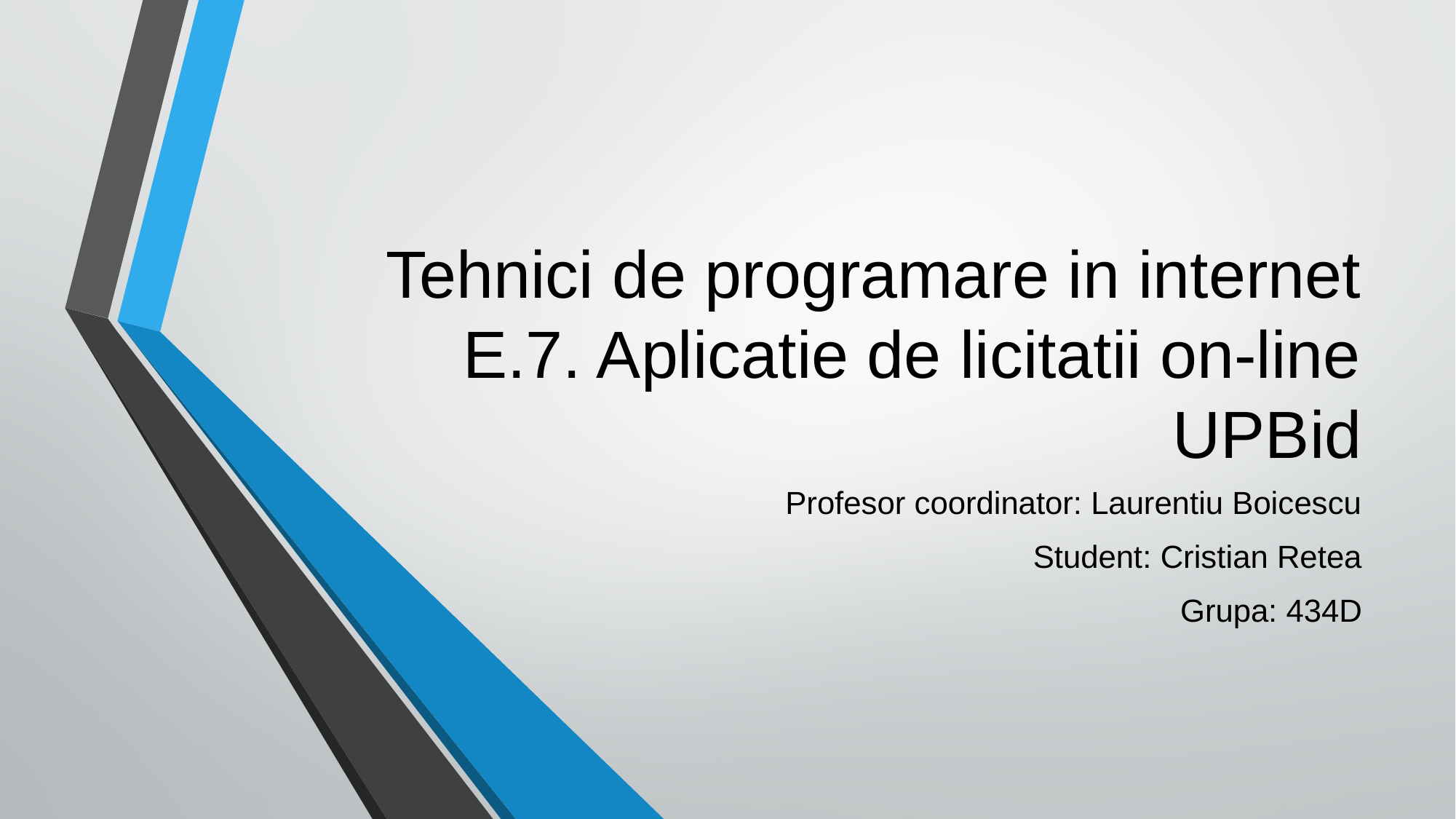

# Tehnici de programare in internet E.7. Aplicatie de licitatii on-line UPBid
Profesor coordinator: Laurentiu Boicescu
Student: Cristian Retea
Grupa: 434D